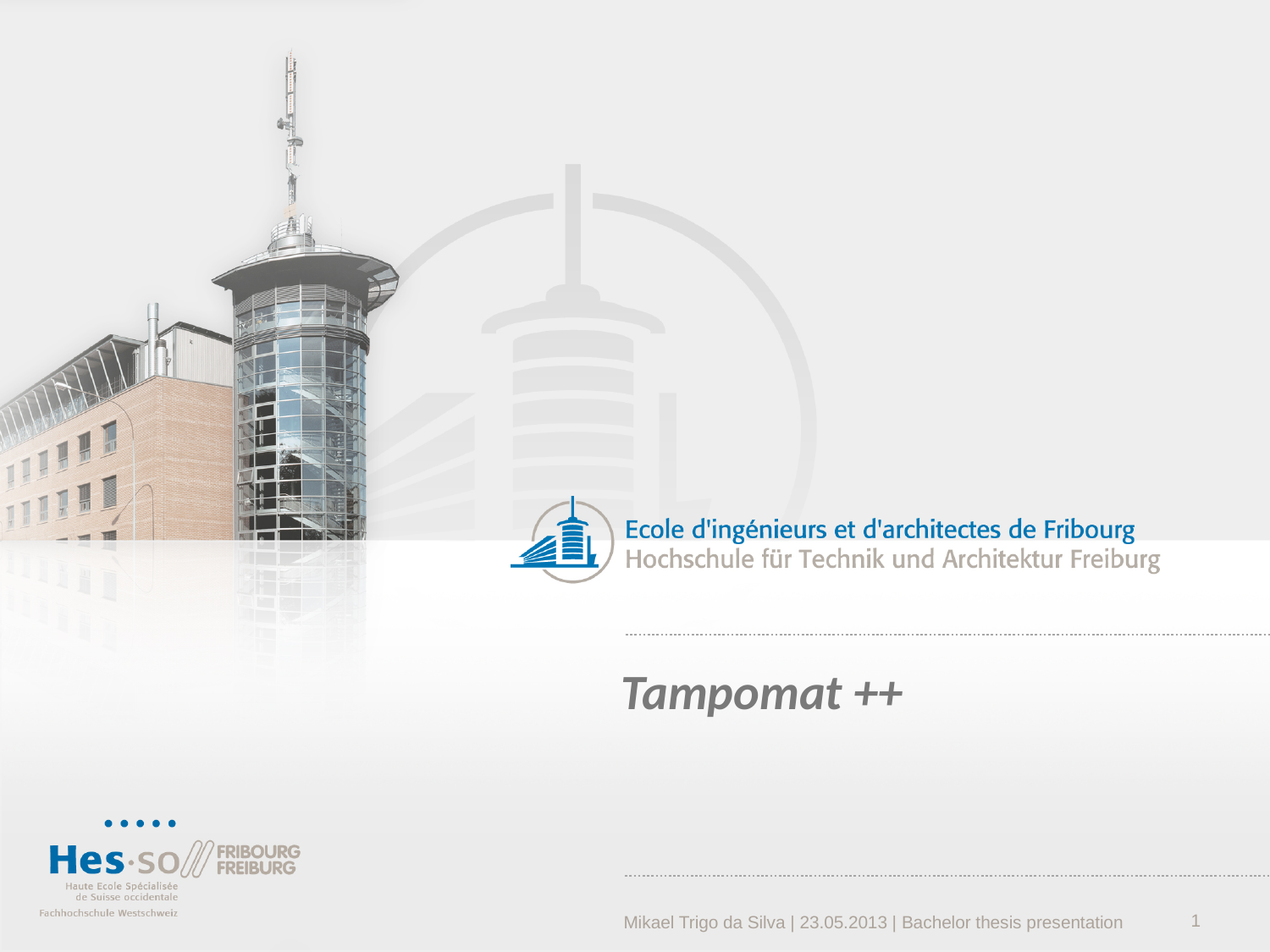

Tampomat ++
1
Mikael Trigo da Silva | 23.05.2013 | Bachelor thesis presentation